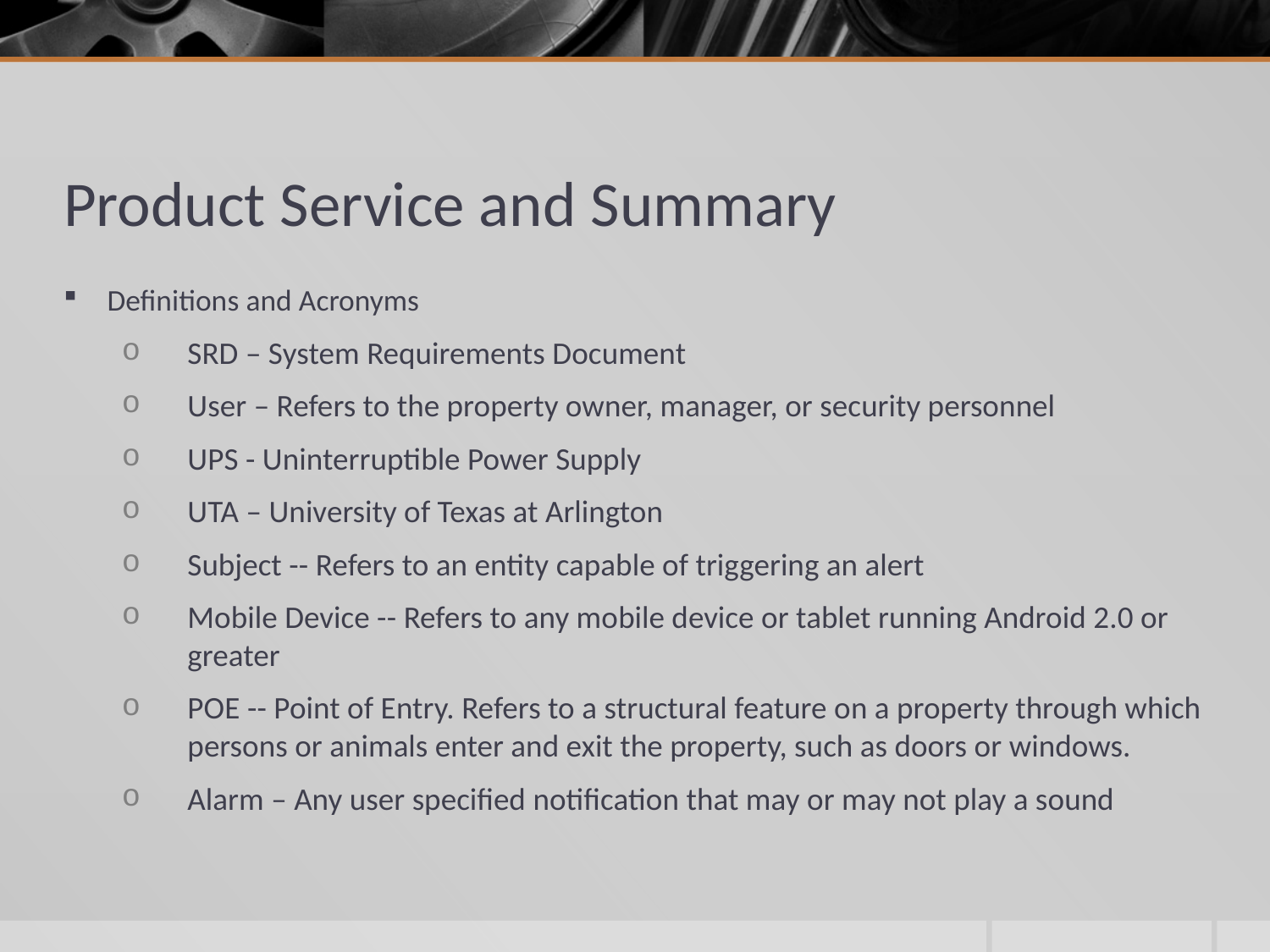

# Product Service and Summary
Definitions and Acronyms
SRD – System Requirements Document
User – Refers to the property owner, manager, or security personnel
UPS - Uninterruptible Power Supply
UTA – University of Texas at Arlington
Subject -- Refers to an entity capable of triggering an alert
Mobile Device -- Refers to any mobile device or tablet running Android 2.0 or greater
POE -- Point of Entry. Refers to a structural feature on a property through which persons or animals enter and exit the property, such as doors or windows.
Alarm – Any user specified notification that may or may not play a sound